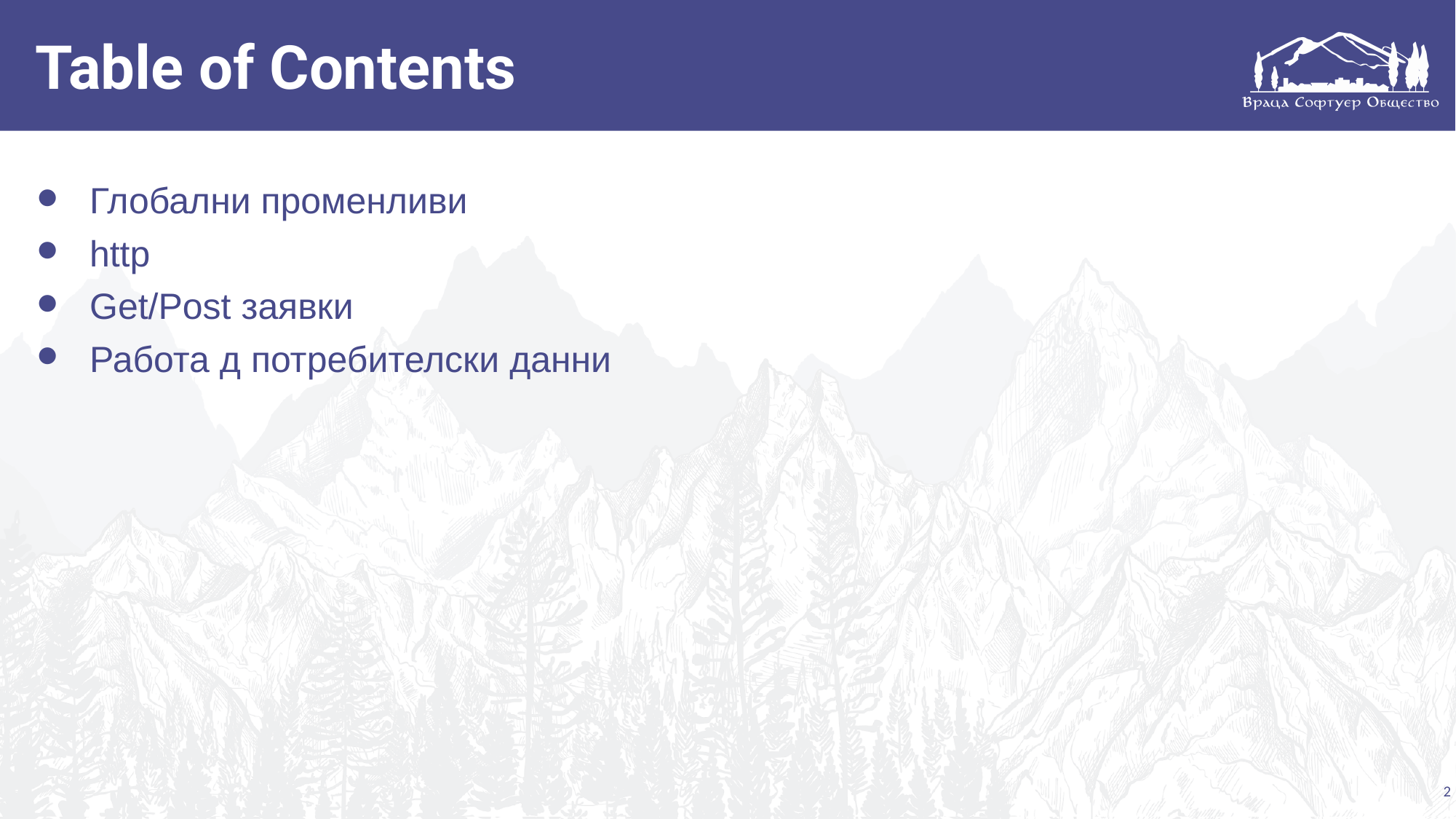

# Table of Contents
Глобални променливи
http
Get/Post заявки
Работа д потребителски данни
2